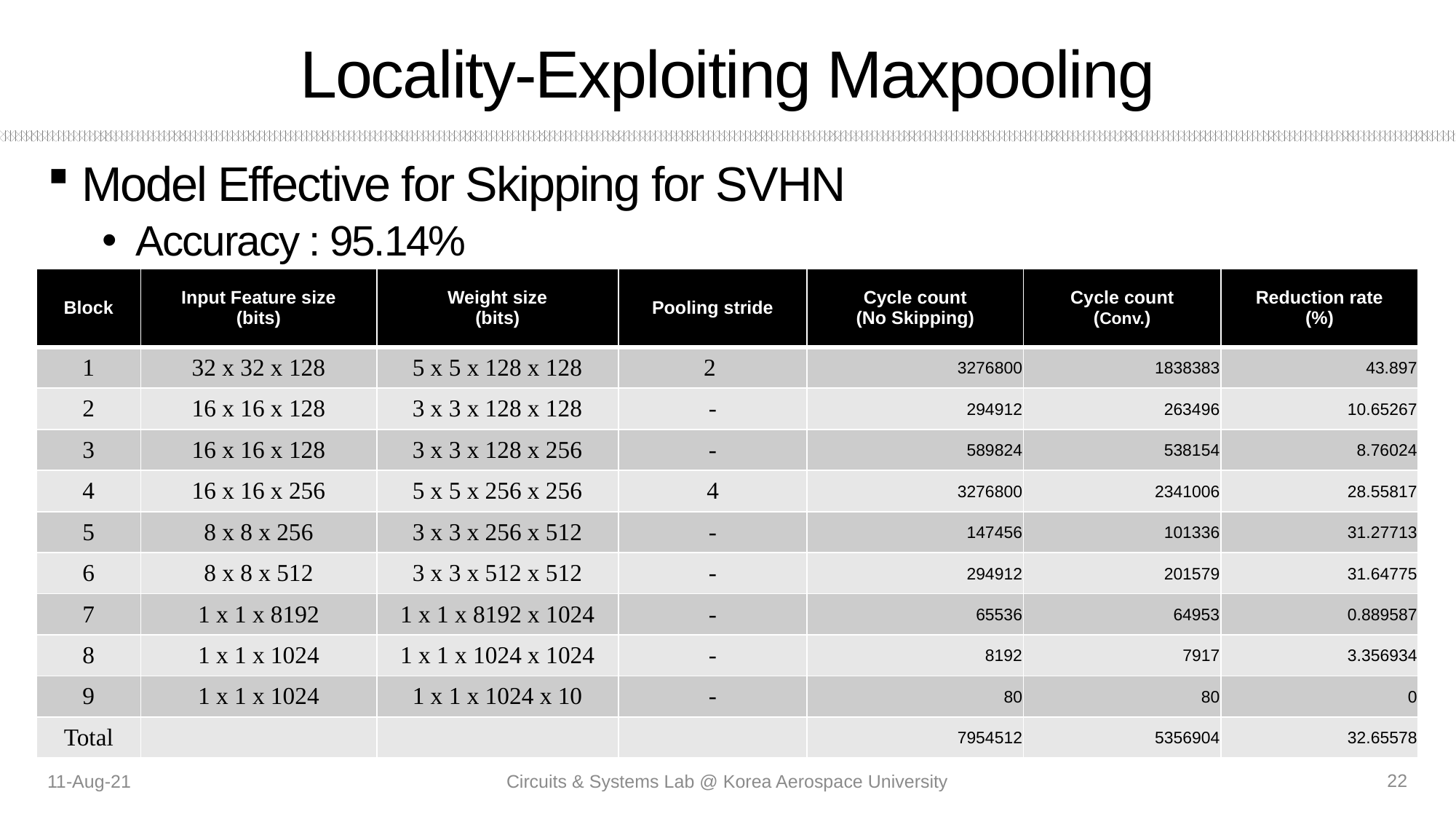

# Locality-Exploiting Maxpooling
Model Effective for Skipping for SVHN
Accuracy : 95.14%
| Block | Input Feature size (bits) | Weight size (bits) | Pooling stride | Cycle count (No Skipping) | Cycle count (Conv.) | Reduction rate (%) |
| --- | --- | --- | --- | --- | --- | --- |
| 1 | 32 x 32 x 128 | 5 x 5 x 128 x 128 | 2 | 3276800 | 1838383 | 43.897 |
| 2 | 16 x 16 x 128 | 3 x 3 x 128 x 128 | - | 294912 | 263496 | 10.65267 |
| 3 | 16 x 16 x 128 | 3 x 3 x 128 x 256 | - | 589824 | 538154 | 8.76024 |
| 4 | 16 x 16 x 256 | 5 x 5 x 256 x 256 | 4 | 3276800 | 2341006 | 28.55817 |
| 5 | 8 x 8 x 256 | 3 x 3 x 256 x 512 | - | 147456 | 101336 | 31.27713 |
| 6 | 8 x 8 x 512 | 3 x 3 x 512 x 512 | - | 294912 | 201579 | 31.64775 |
| 7 | 1 x 1 x 8192 | 1 x 1 x 8192 x 1024 | - | 65536 | 64953 | 0.889587 |
| 8 | 1 x 1 x 1024 | 1 x 1 x 1024 x 1024 | - | 8192 | 7917 | 3.356934 |
| 9 | 1 x 1 x 1024 | 1 x 1 x 1024 x 10 | - | 80 | 80 | 0 |
| Total |  |  |  | 7954512 | 5356904 | 32.65578 |
22
11-Aug-21
Circuits & Systems Lab @ Korea Aerospace University